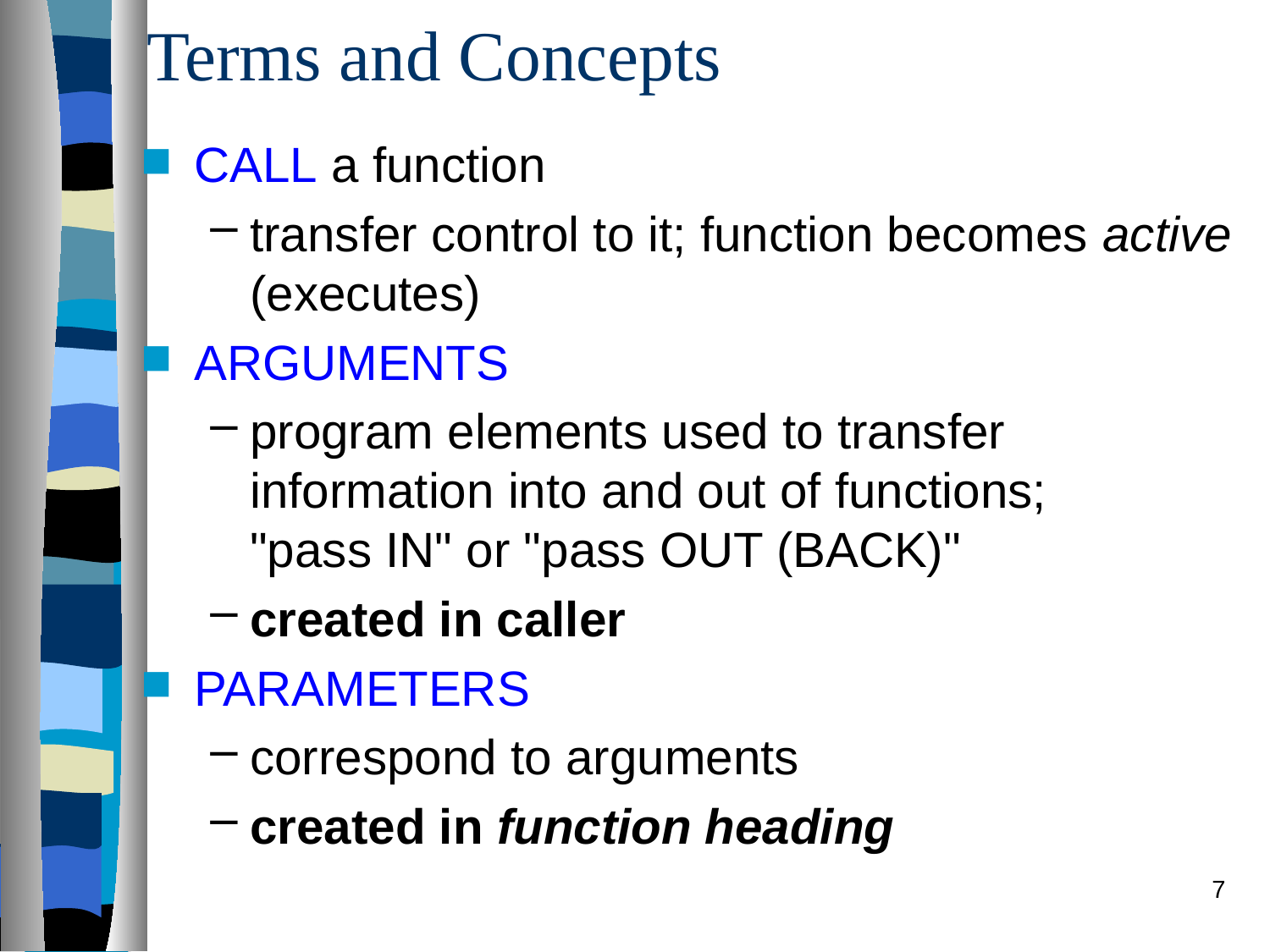

# Terms and Concepts
CALL a function
transfer control to it; function becomes active (executes)
ARGUMENTS
program elements used to transfer information into and out of functions;
"pass IN" or "pass OUT (BACK)"
created in caller
PARAMETERS
correspond to arguments
created in function heading
7